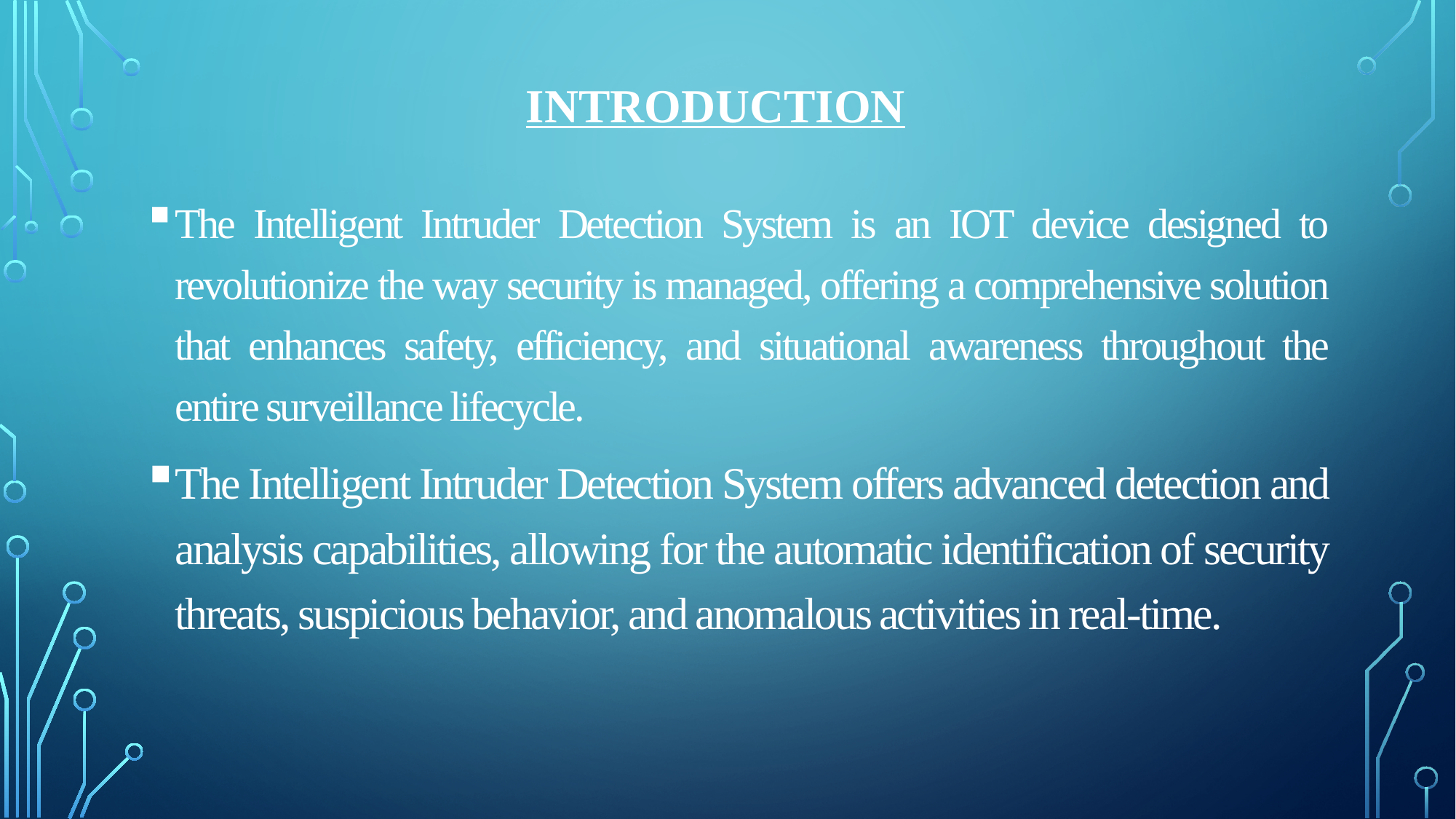

# Introduction
The Intelligent Intruder Detection System is an IOT device designed to revolutionize the way security is managed, offering a comprehensive solution that enhances safety, efficiency, and situational awareness throughout the entire surveillance lifecycle.
The Intelligent Intruder Detection System offers advanced detection and analysis capabilities, allowing for the automatic identification of security threats, suspicious behavior, and anomalous activities in real-time.